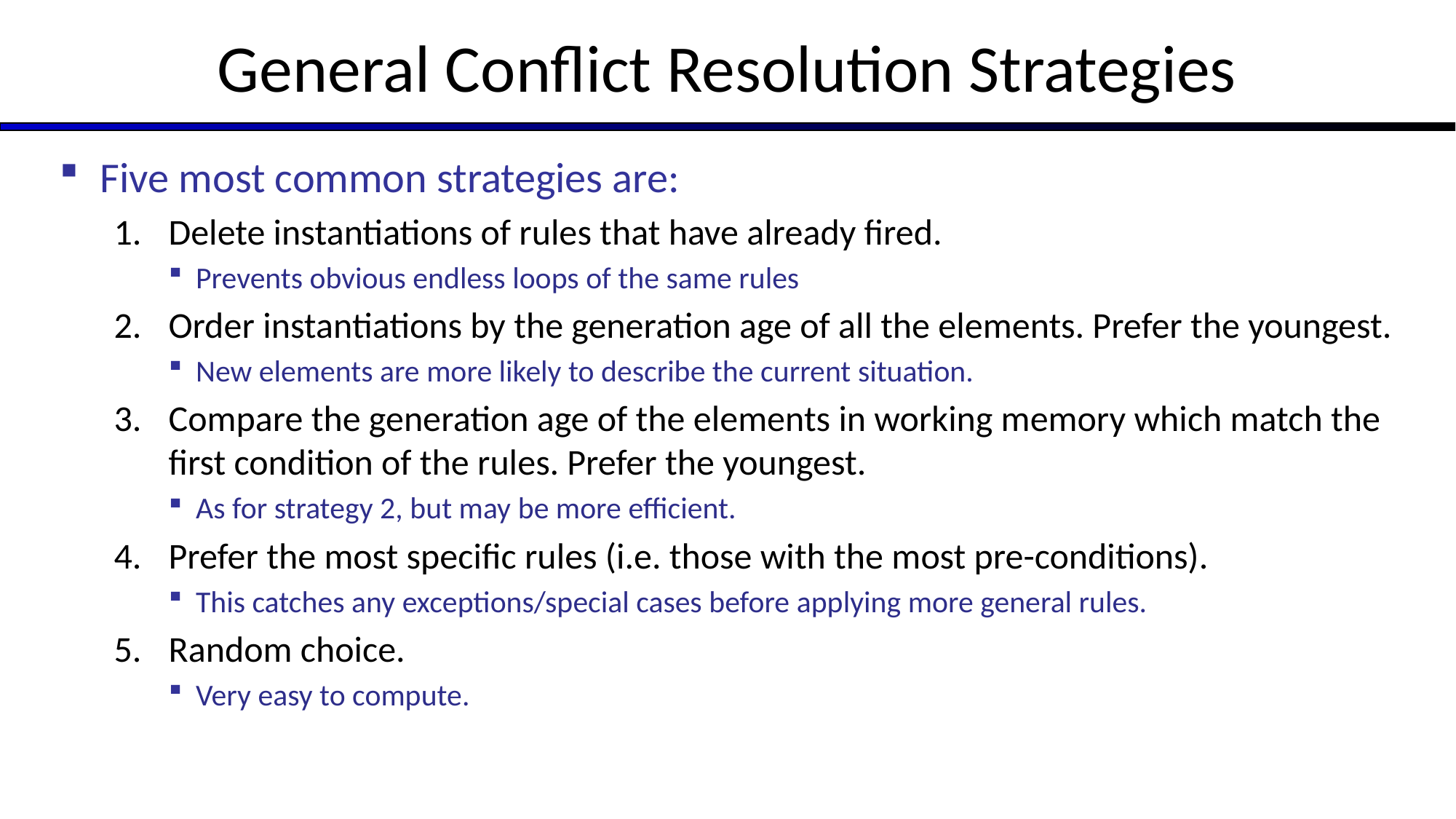

# General Conflict Resolution Strategies
Five most common strategies are:
Delete instantiations of rules that have already fired.
Prevents obvious endless loops of the same rules
Order instantiations by the generation age of all the elements. Prefer the youngest.
New elements are more likely to describe the current situation.
Compare the generation age of the elements in working memory which match the first condition of the rules. Prefer the youngest.
As for strategy 2, but may be more efficient.
Prefer the most specific rules (i.e. those with the most pre-conditions).
This catches any exceptions/special cases before applying more general rules.
Random choice.
Very easy to compute.